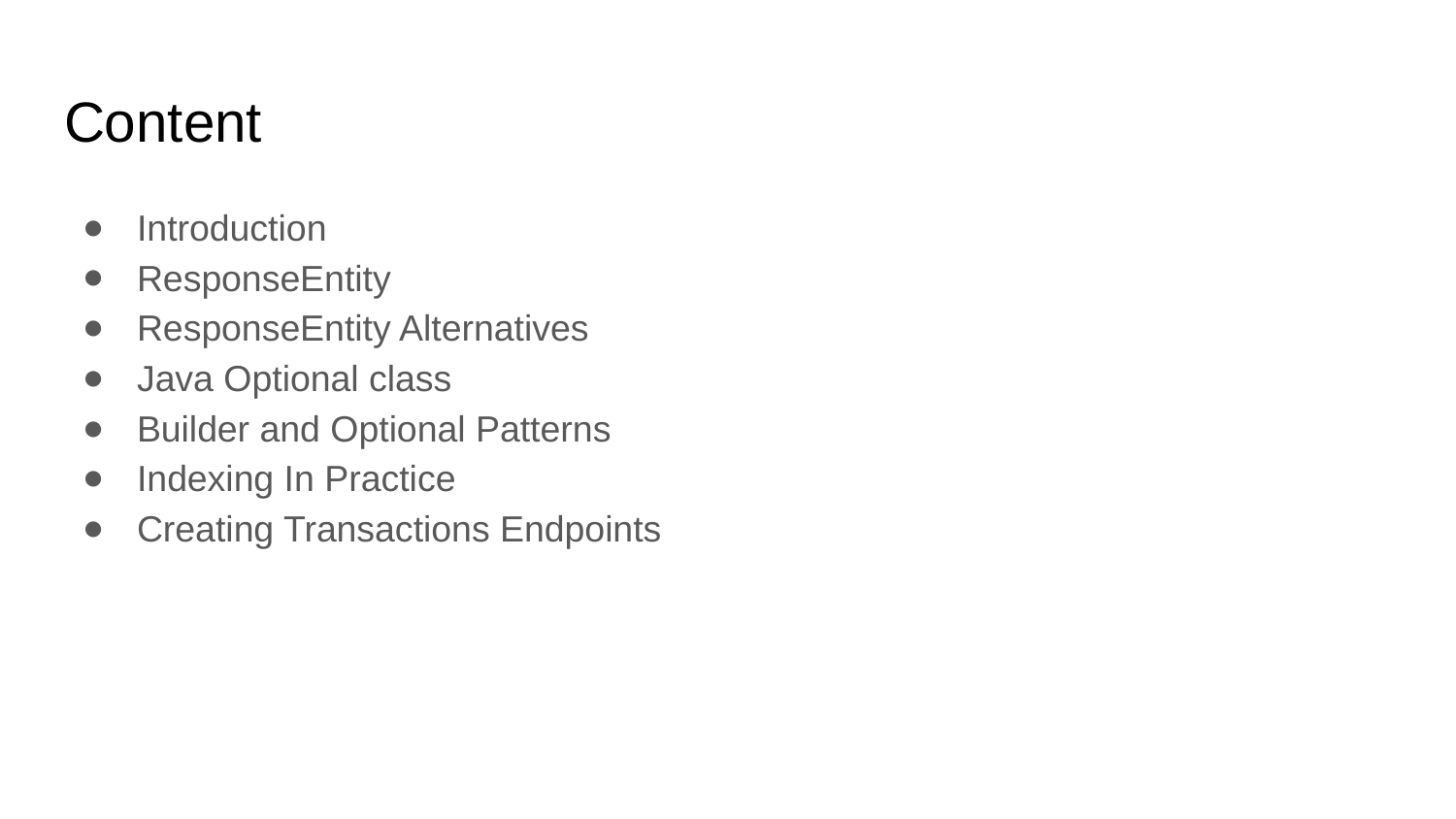

# Content
Introduction
ResponseEntity
ResponseEntity Alternatives
Java Optional class
Builder and Optional Patterns
Indexing In Practice
Creating Transactions Endpoints